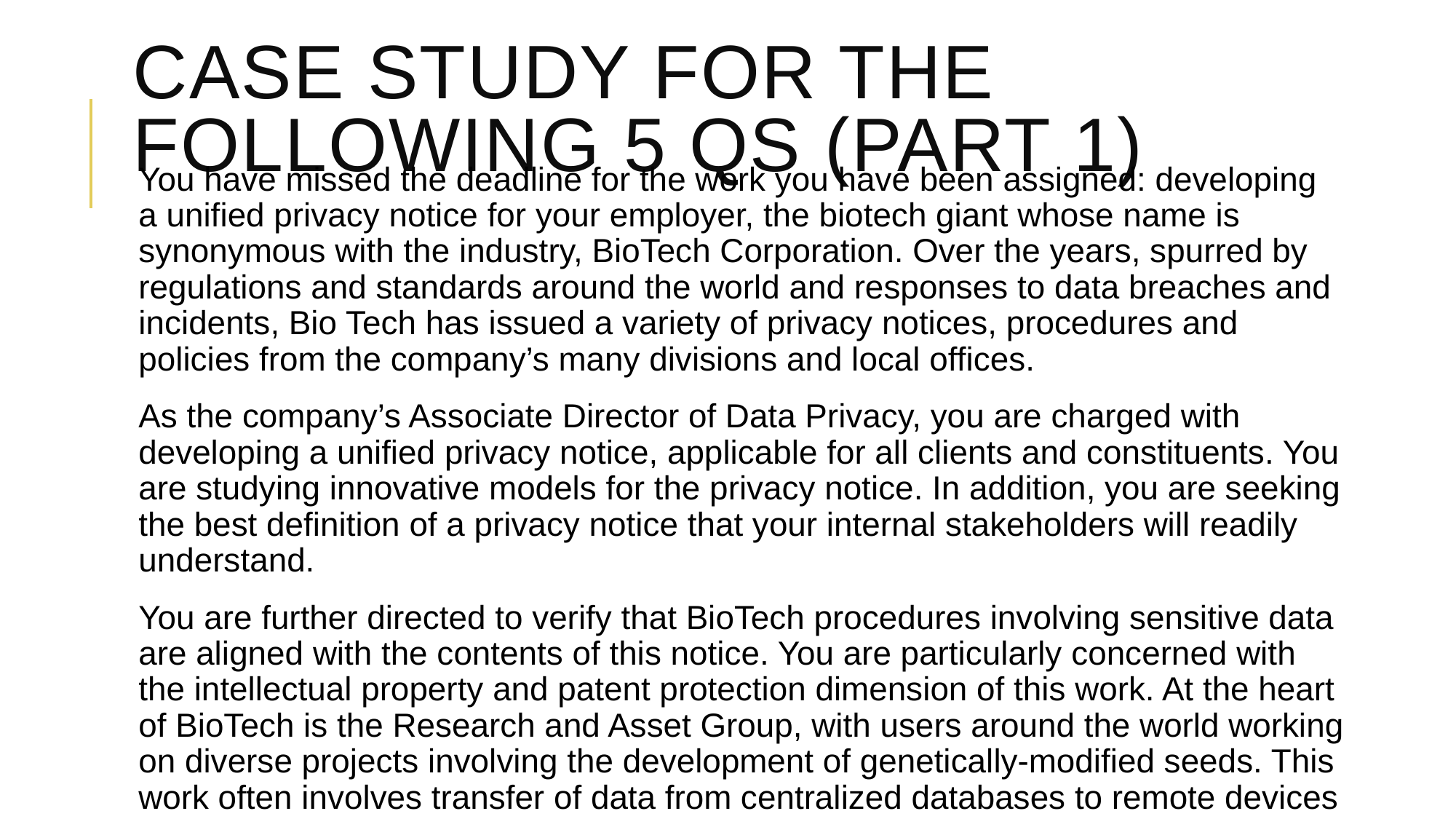

# Case study for the following 5 qs (part 1)
You have missed the deadline for the work you have been assigned: developing a unified privacy notice for your employer, the biotech giant whose name is synonymous with the industry, BioTech Corporation. Over the years, spurred by regulations and standards around the world and responses to data breaches and incidents, Bio Tech has issued a variety of privacy notices, procedures and policies from the company’s many divisions and local offices.
As the company’s Associate Director of Data Privacy, you are charged with developing a unified privacy notice, applicable for all clients and constituents. You are studying innovative models for the privacy notice. In addition, you are seeking the best definition of a privacy notice that your internal stakeholders will readily understand.
You are further directed to verify that BioTech procedures involving sensitive data are aligned with the contents of this notice. You are particularly concerned with the intellectual property and patent protection dimension of this work. At the heart of BioTech is the Research and Asset Group, with users around the world working on diverse projects involving the development of genetically-modified seeds. This work often involves transfer of data from centralized databases to remote devices for use offline in the field.